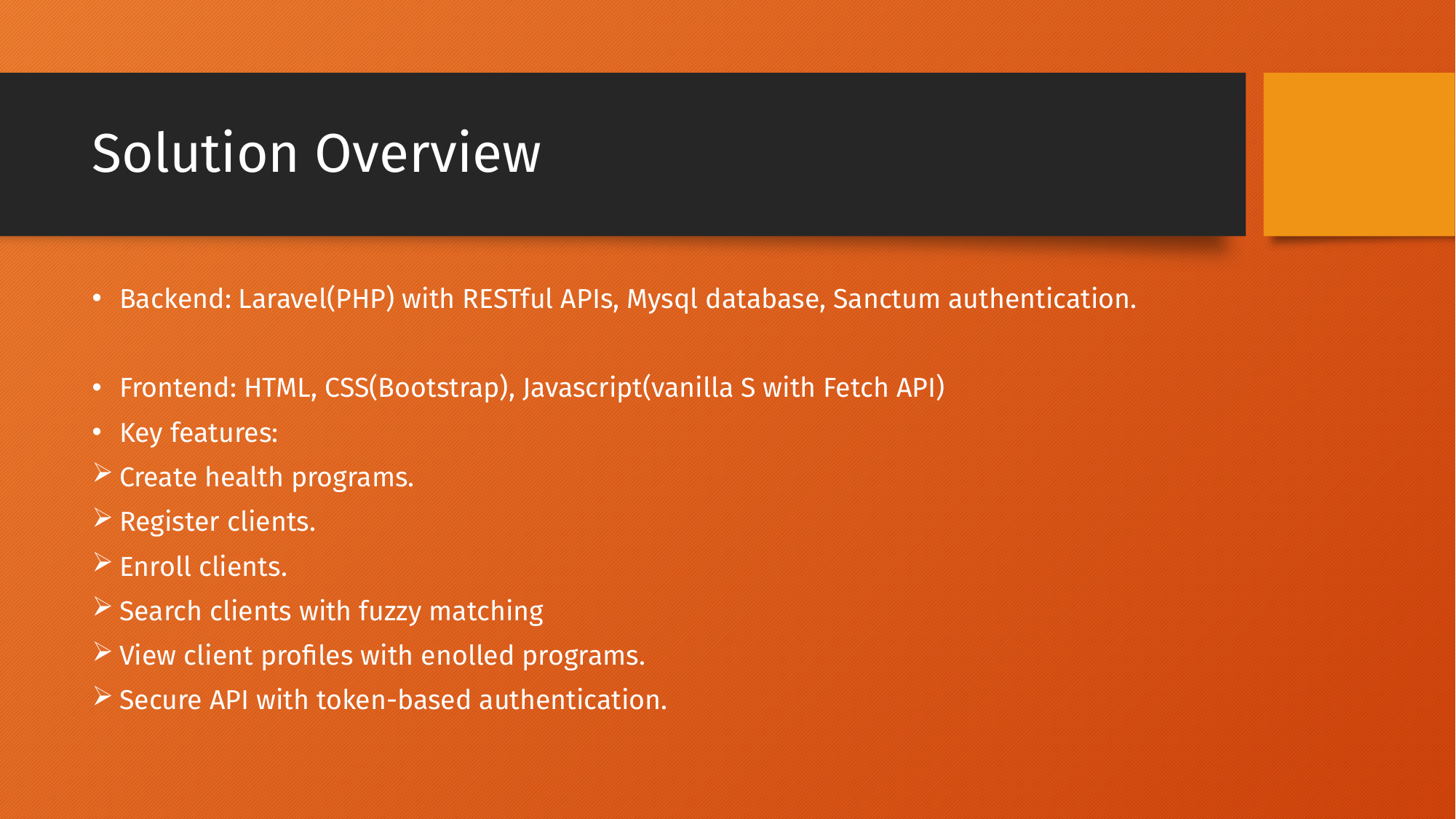

# Solution Overview
Backend: Laravel(PHP) with RESTful APIs, Mysql database, Sanctum authentication.

Frontend: HTML, CSS(Bootstrap), Javascript(vanilla S with Fetch API)
Key features:
Create health programs.
Register clients.
Enroll clients.
Search clients with fuzzy matching
View client profiles with enolled programs.
Secure API with token-based authentication.